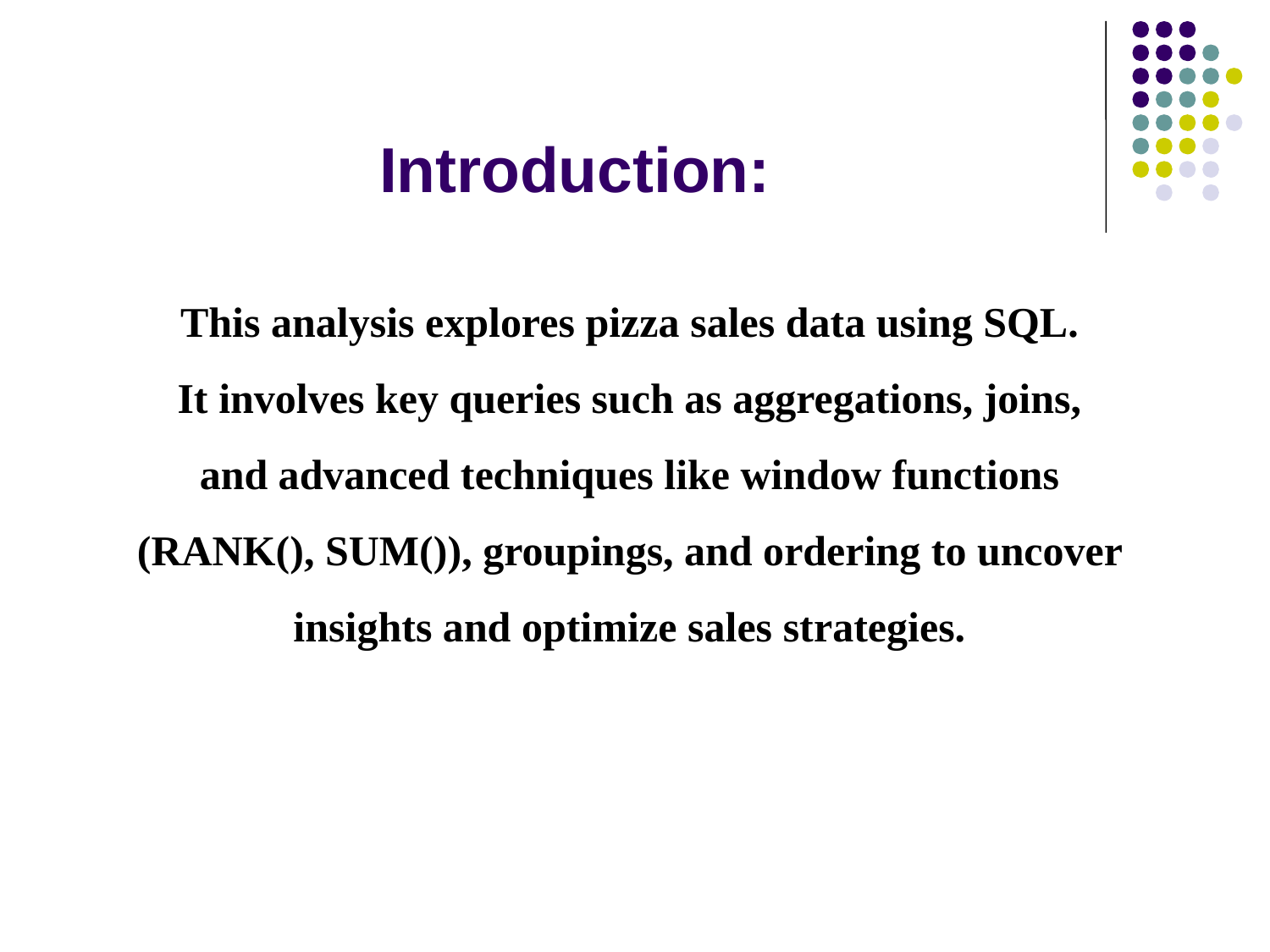

# Introduction:
This analysis explores pizza sales data using SQL.
It involves key queries such as aggregations, joins,
and advanced techniques like window functions
(RANK(), SUM()), groupings, and ordering to uncover
insights and optimize sales strategies.